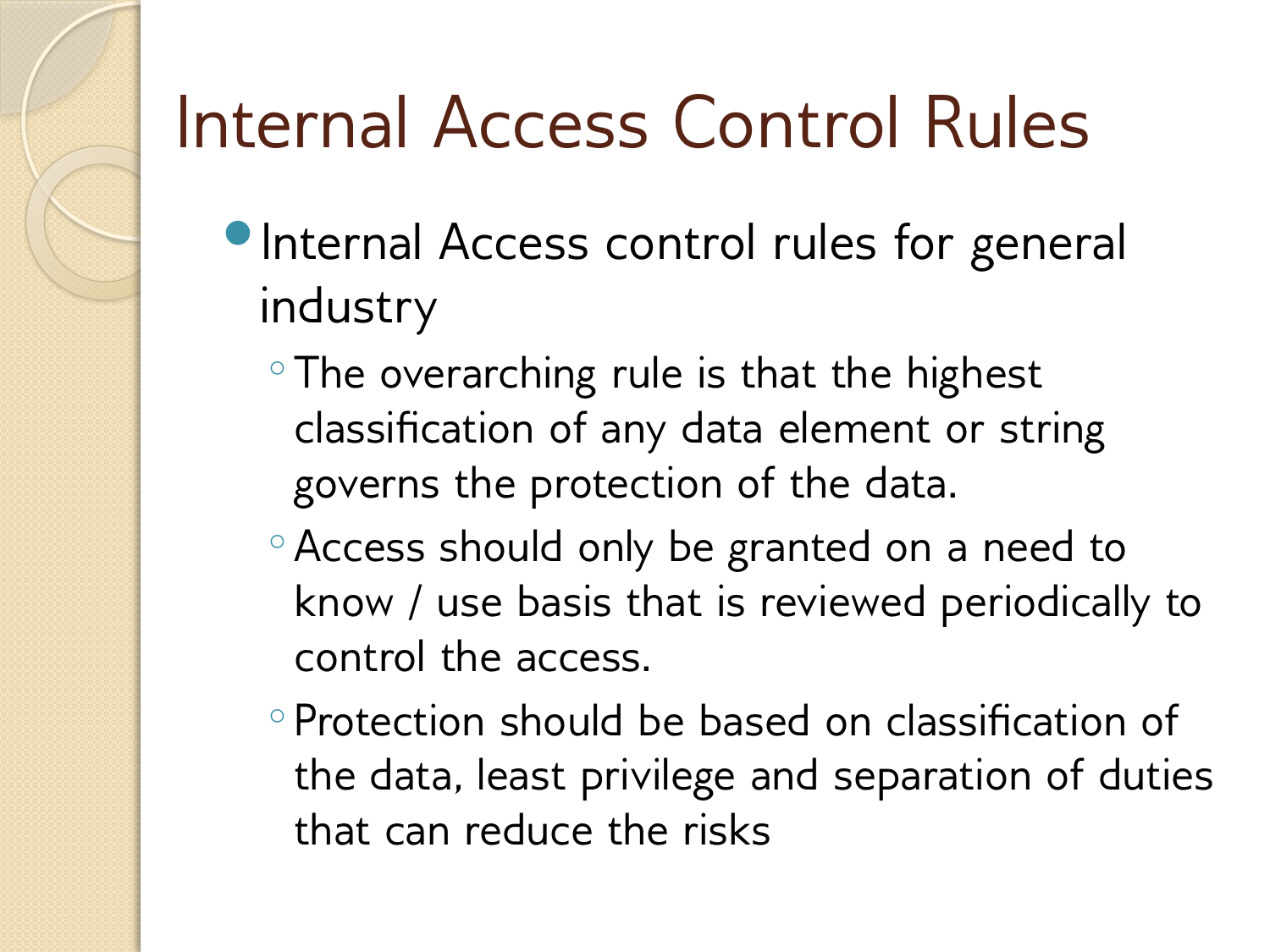

# Internal Access Control Rules
Internal Access control rules for general industry
The overarching rule is that the highest classification of any data element or string governs the protection of the data.
Access should only be granted on a need to know / use basis that is reviewed periodically to control the access.
Protection should be based on classification of the data, least privilege and separation of duties that can reduce the risks